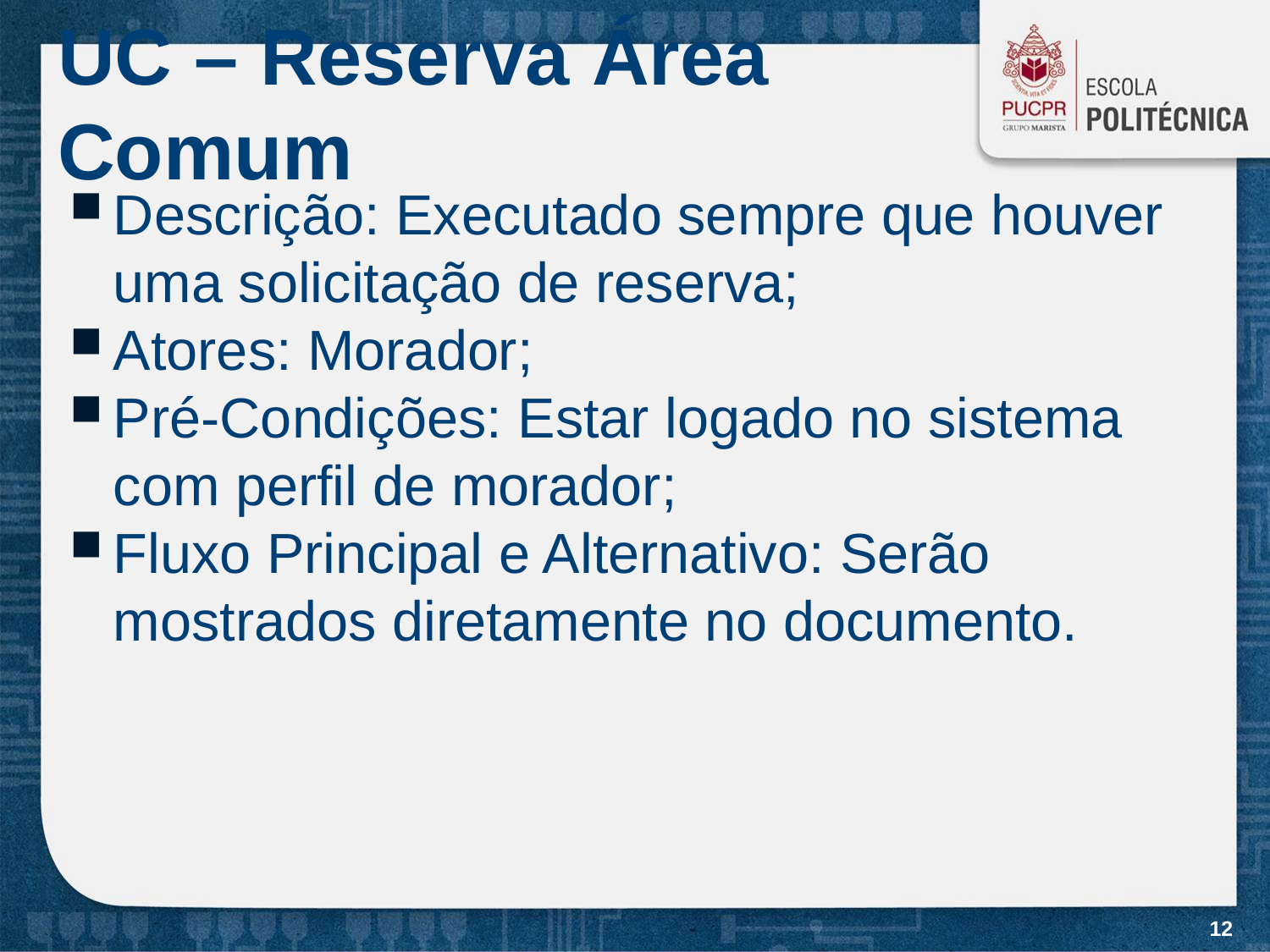

# UC – Reserva Área Comum
Descrição: Executado sempre que houver uma solicitação de reserva;
Atores: Morador;
Pré-Condições: Estar logado no sistema com perfil de morador;
Fluxo Principal e Alternativo: Serão mostrados diretamente no documento.

12